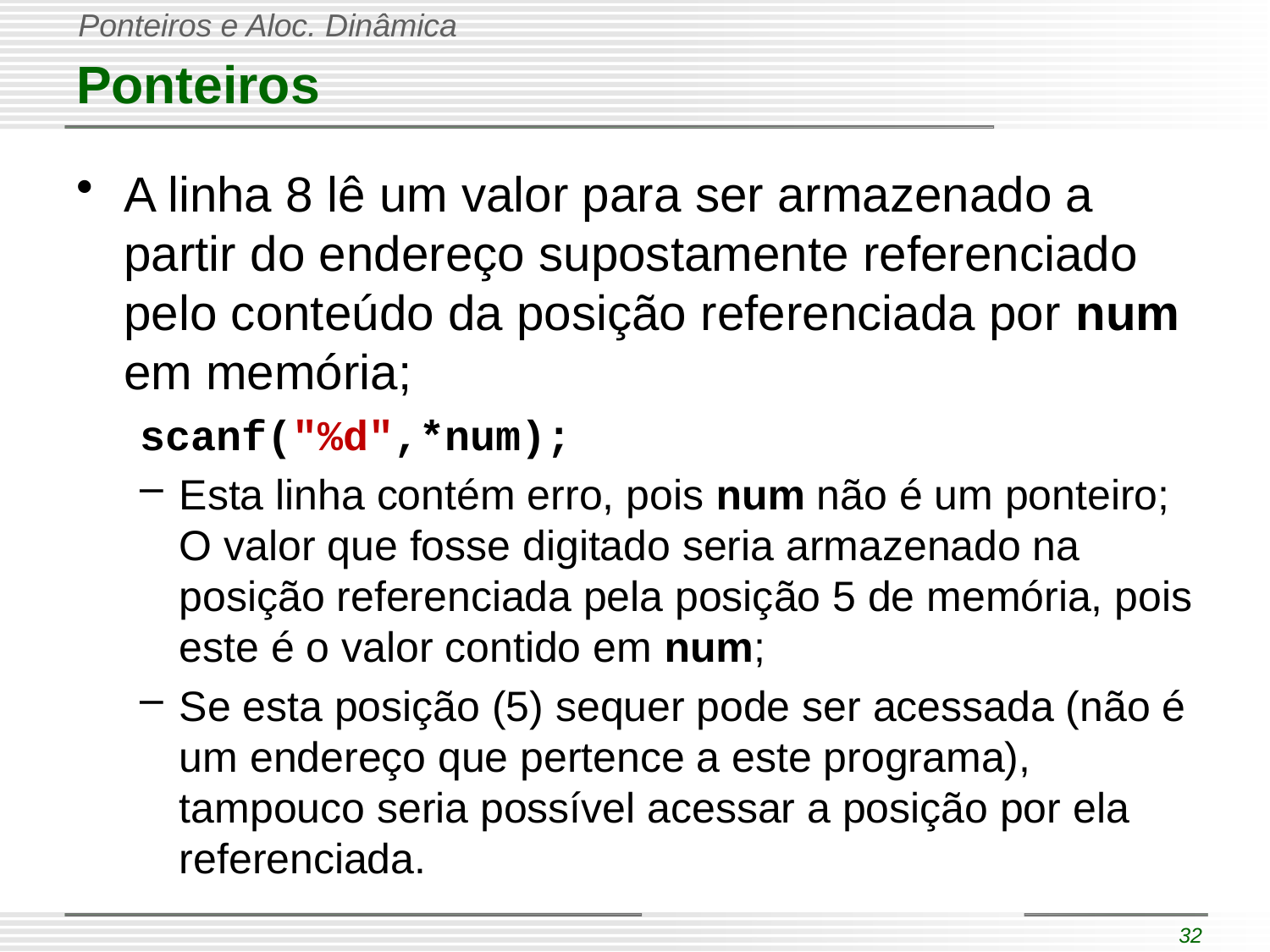

# Ponteiros
A linha 8 lê um valor para ser armazenado a partir do endereço supostamente referenciado pelo conteúdo da posição referenciada por num em memória;
scanf("%d",*num);
Esta linha contém erro, pois num não é um ponteiro; O valor que fosse digitado seria armazenado na posição referenciada pela posição 5 de memória, pois este é o valor contido em num;
Se esta posição (5) sequer pode ser acessada (não é um endereço que pertence a este programa), tampouco seria possível acessar a posição por ela referenciada.